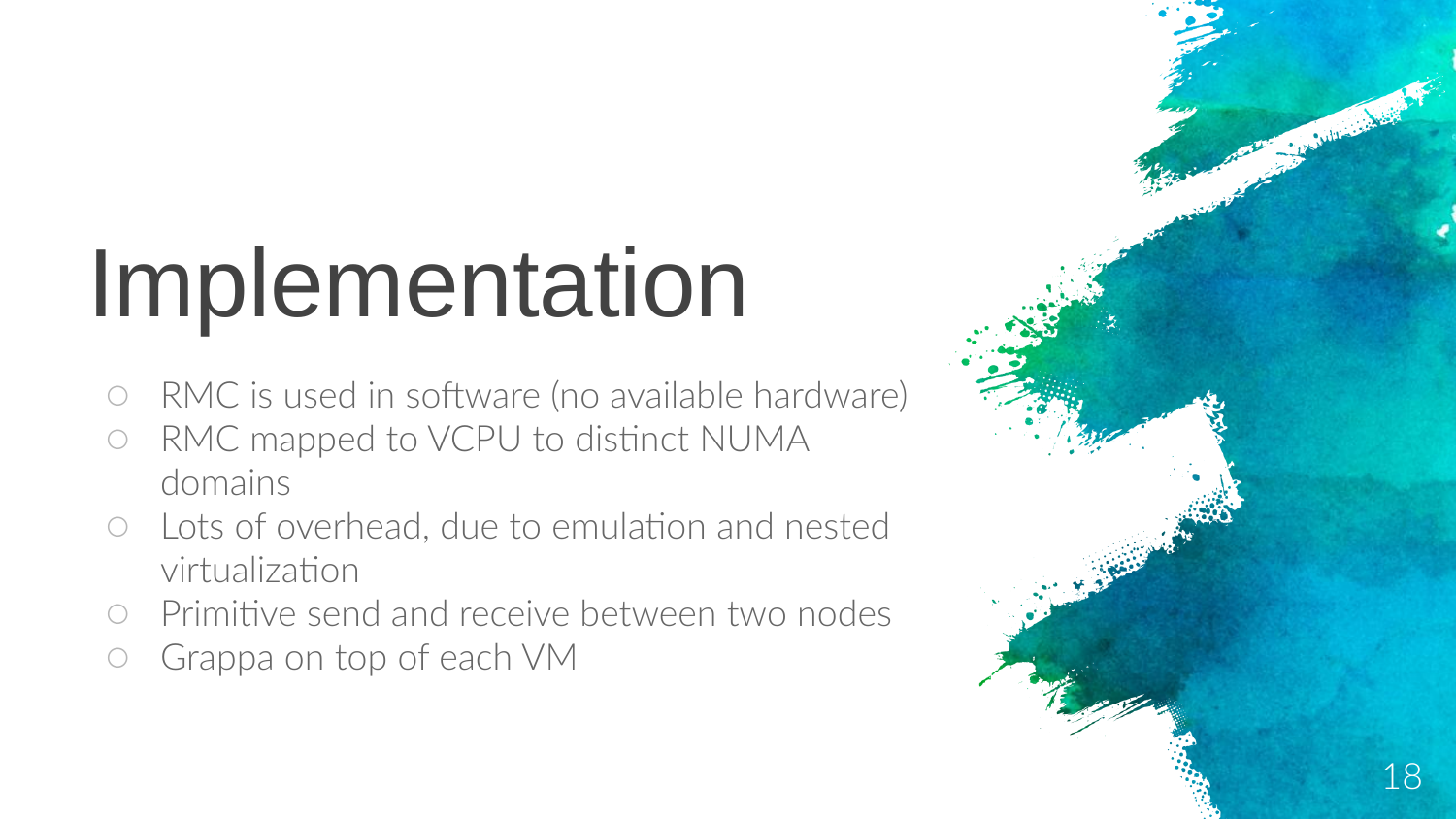

# Implementation
RMC is used in software (no available hardware)
RMC mapped to VCPU to distinct NUMA domains
Lots of overhead, due to emulation and nested virtualization
Primitive send and receive between two nodes
Grappa on top of each VM

18